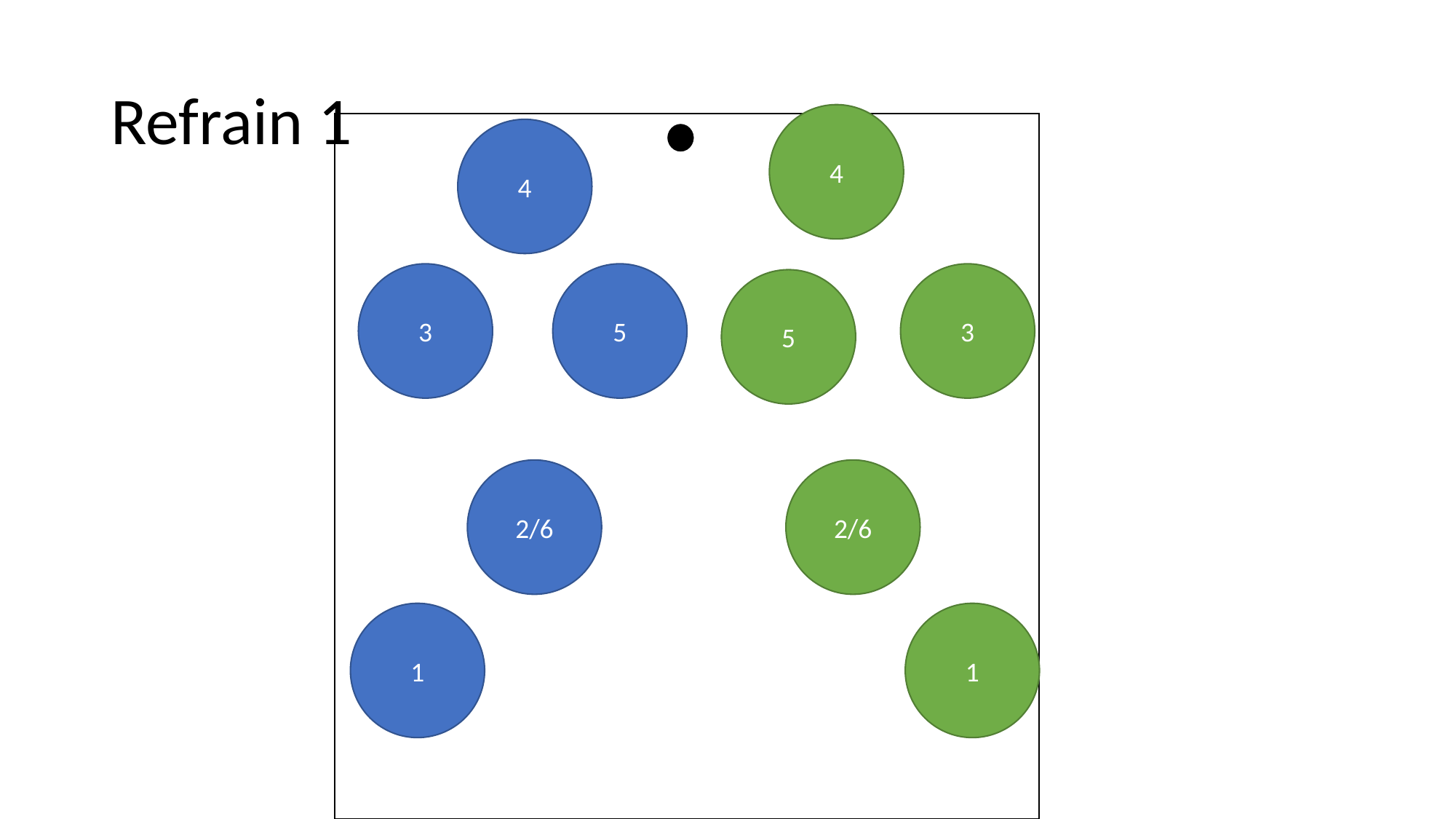

# Refrain 1
4

4

3
5
3
5
2/6
2/6
1
1